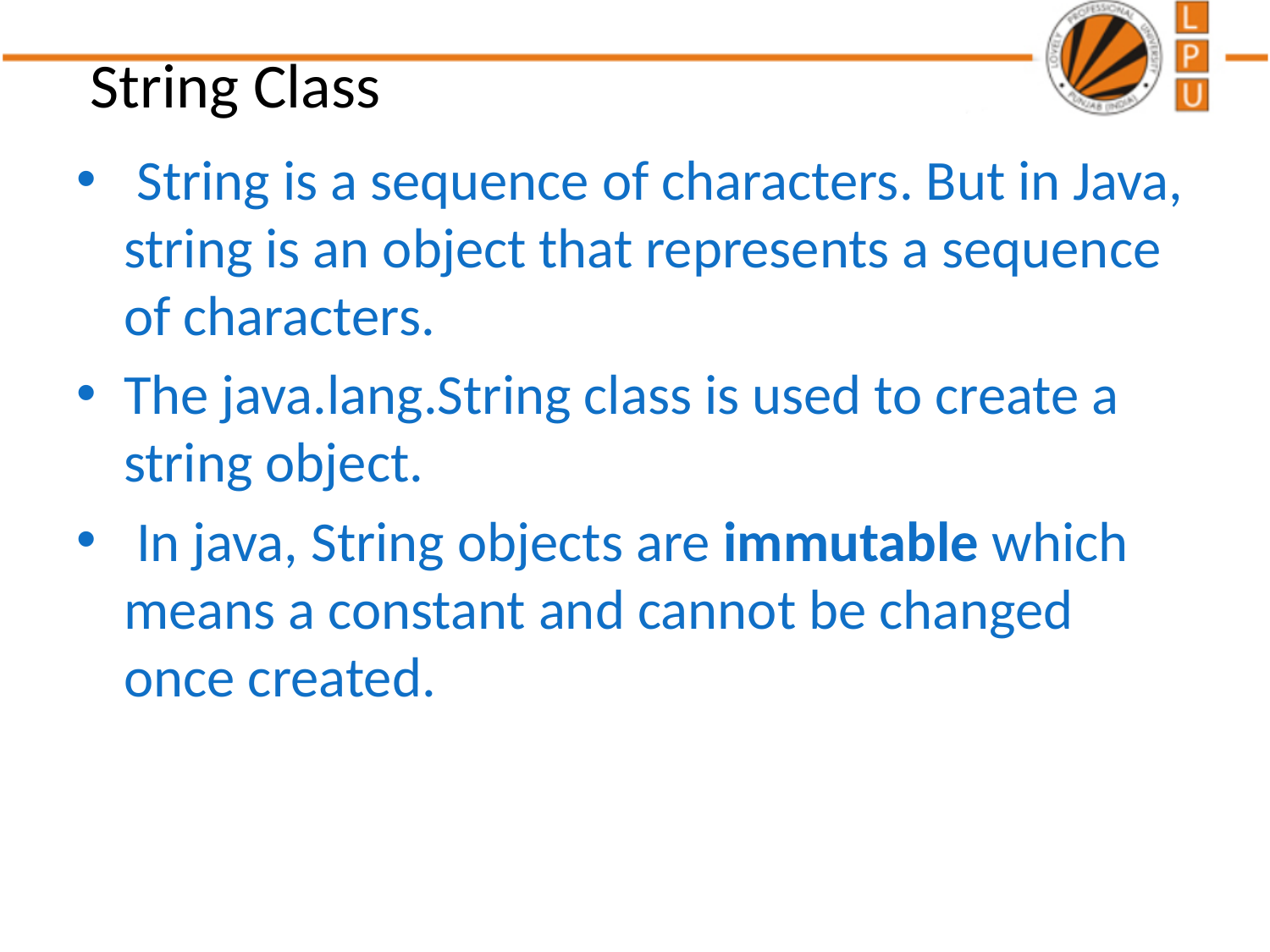

# String Class
 String is a sequence of characters. But in Java, string is an object that represents a sequence of characters.
The java.lang.String class is used to create a string object.
 In java, String objects are immutable which means a constant and cannot be changed once created.